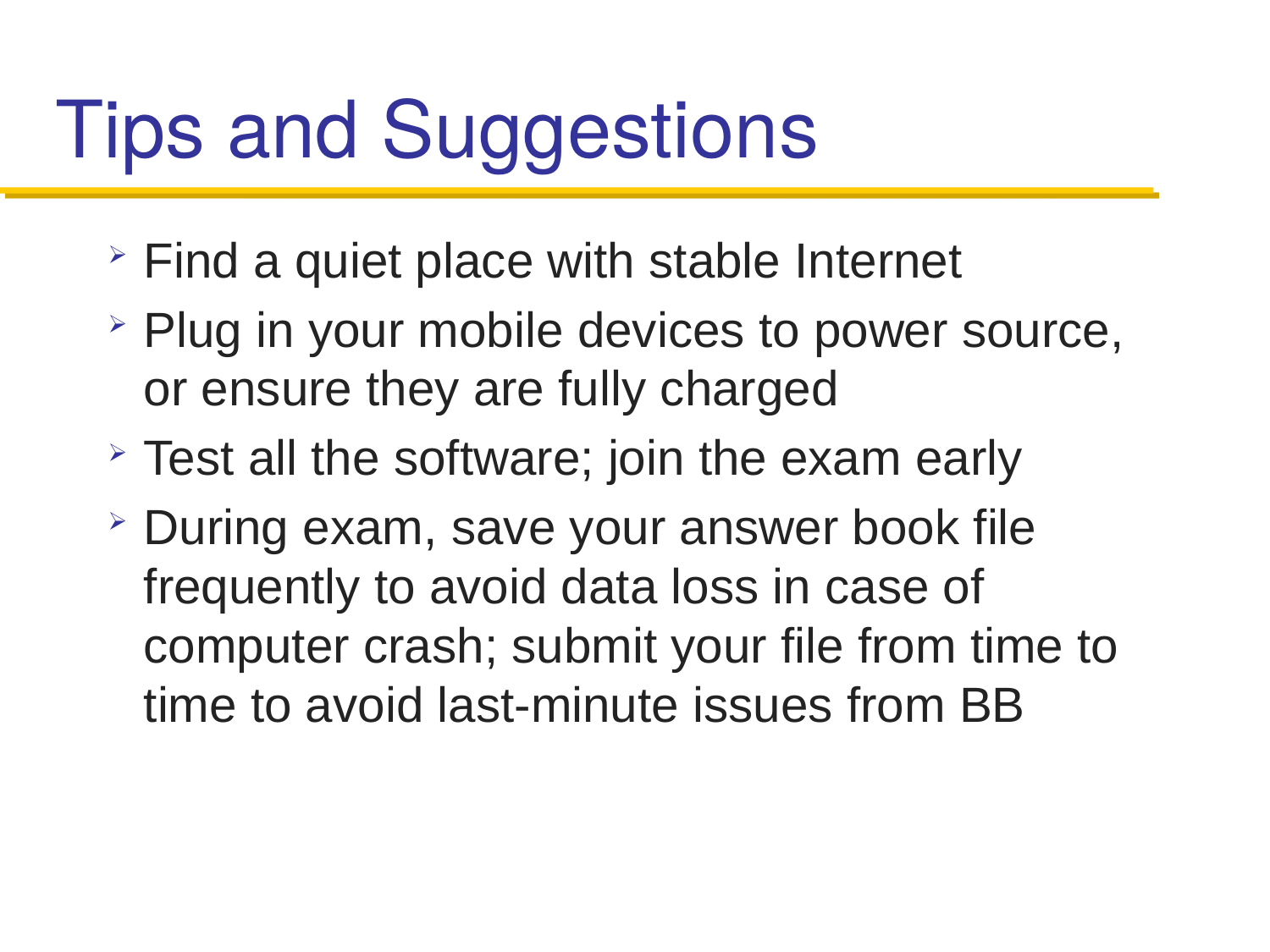

# Tips and Suggestions
Find a quiet place with stable Internet
Plug in your mobile devices to power source, or ensure they are fully charged
Test all the software; join the exam early
During exam, save your answer book file frequently to avoid data loss in case of computer crash; submit your file from time to time to avoid last-minute issues from BB